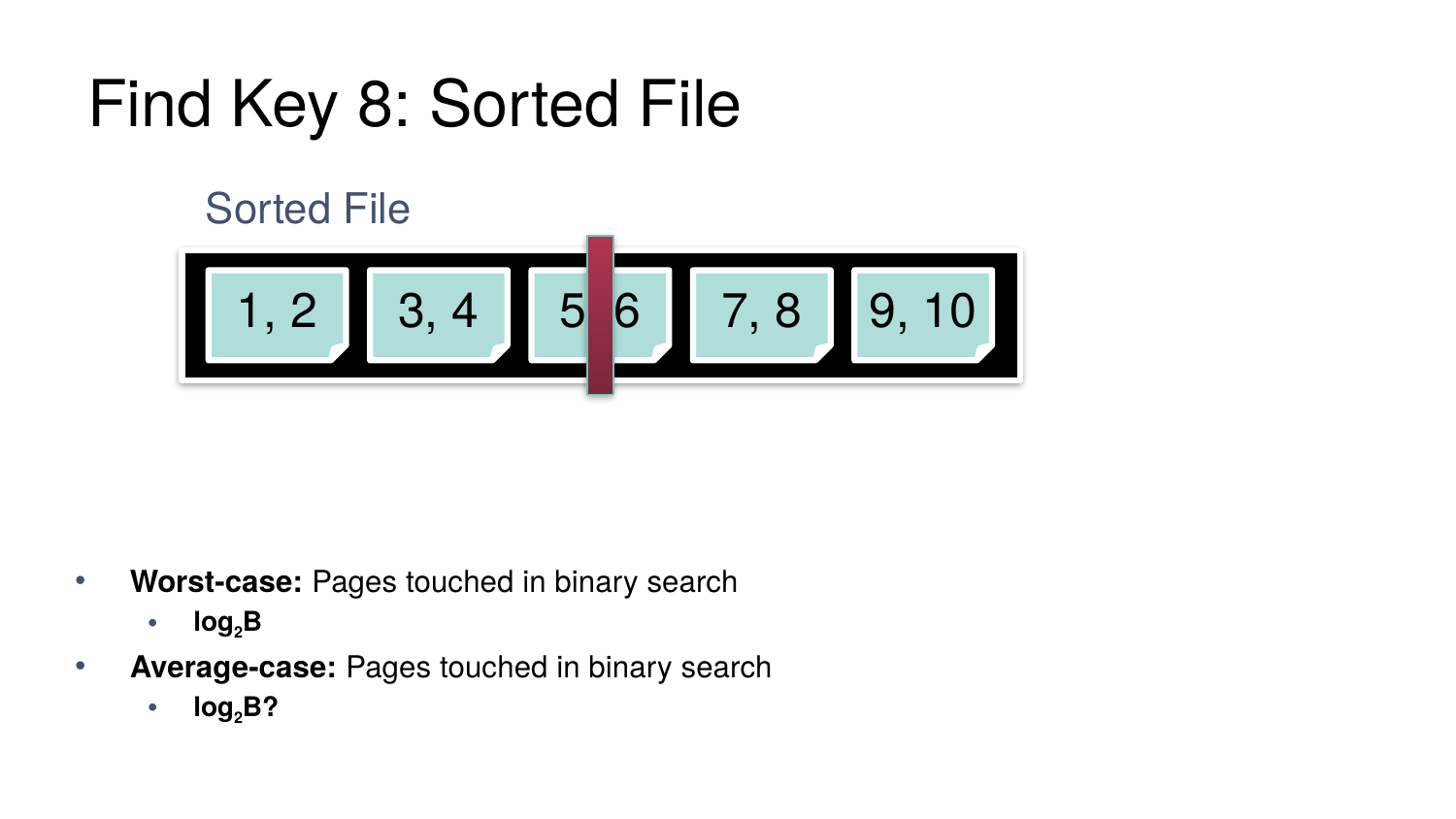

# Find Key 8: Sorted File
Sorted File

1, 2
3, 4
5, 6
7, 8
9, 10
Worst-case: Pages touched in binary search
log2B
Average-case: Pages touched in binary search
log2B?